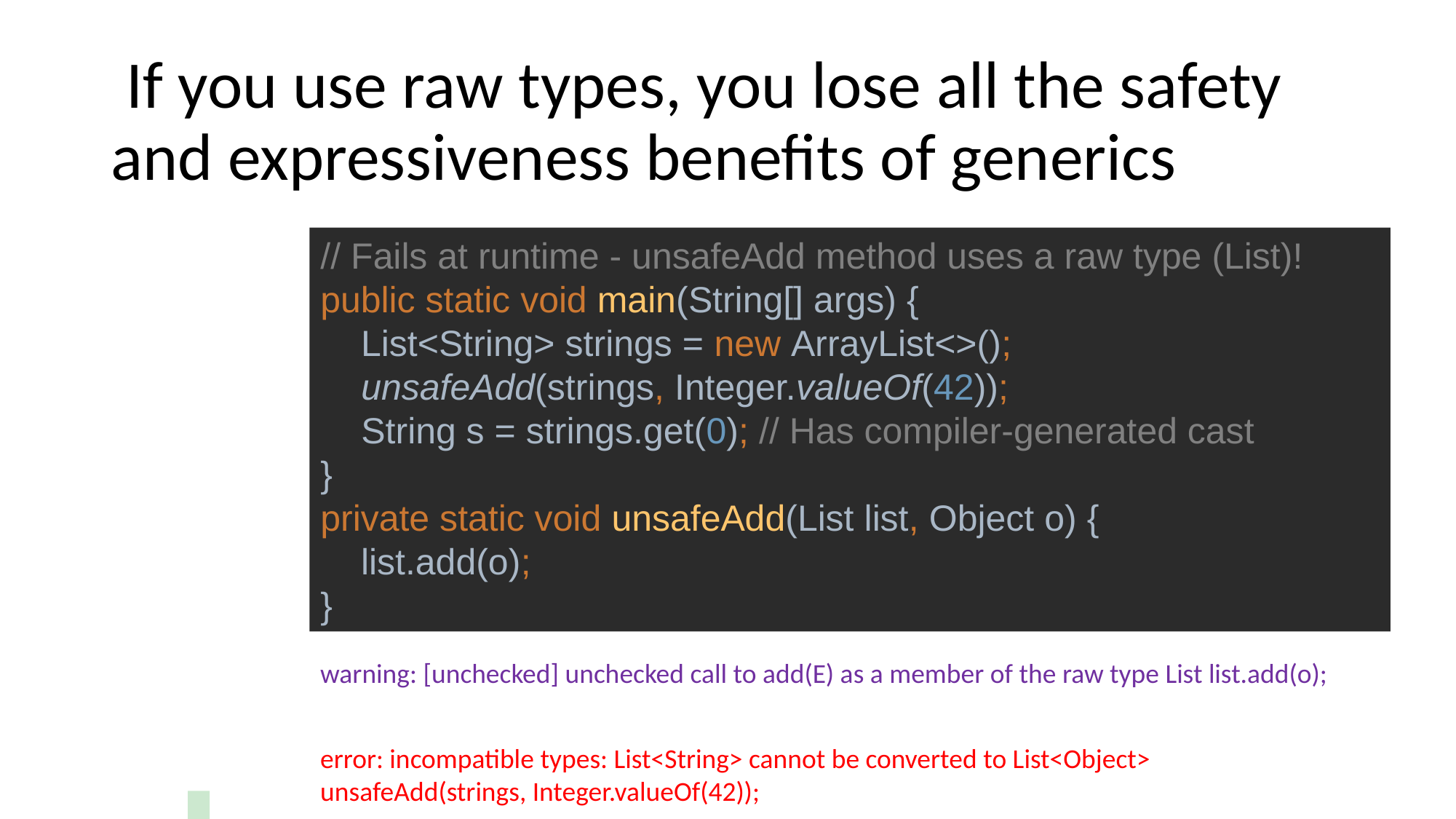

# If you use raw types, you lose all the safety and expressiveness benefits of generics
// Fails at runtime - unsafeAdd method uses a raw type (List)!
public static void main(String[] args) {
    List<String> strings = new ArrayList<>();
    unsafeAdd(strings, Integer.valueOf(42));
    String s = strings.get(0); // Has compiler-generated cast
}
private static void unsafeAdd(List list, Object o) {
    list.add(o);
}
warning: [unchecked] unchecked call to add(E) as a member of the raw type List list.add(o);
error: incompatible types: List<String> cannot be converted to List<Object> unsafeAdd(strings, Integer.valueOf(42));